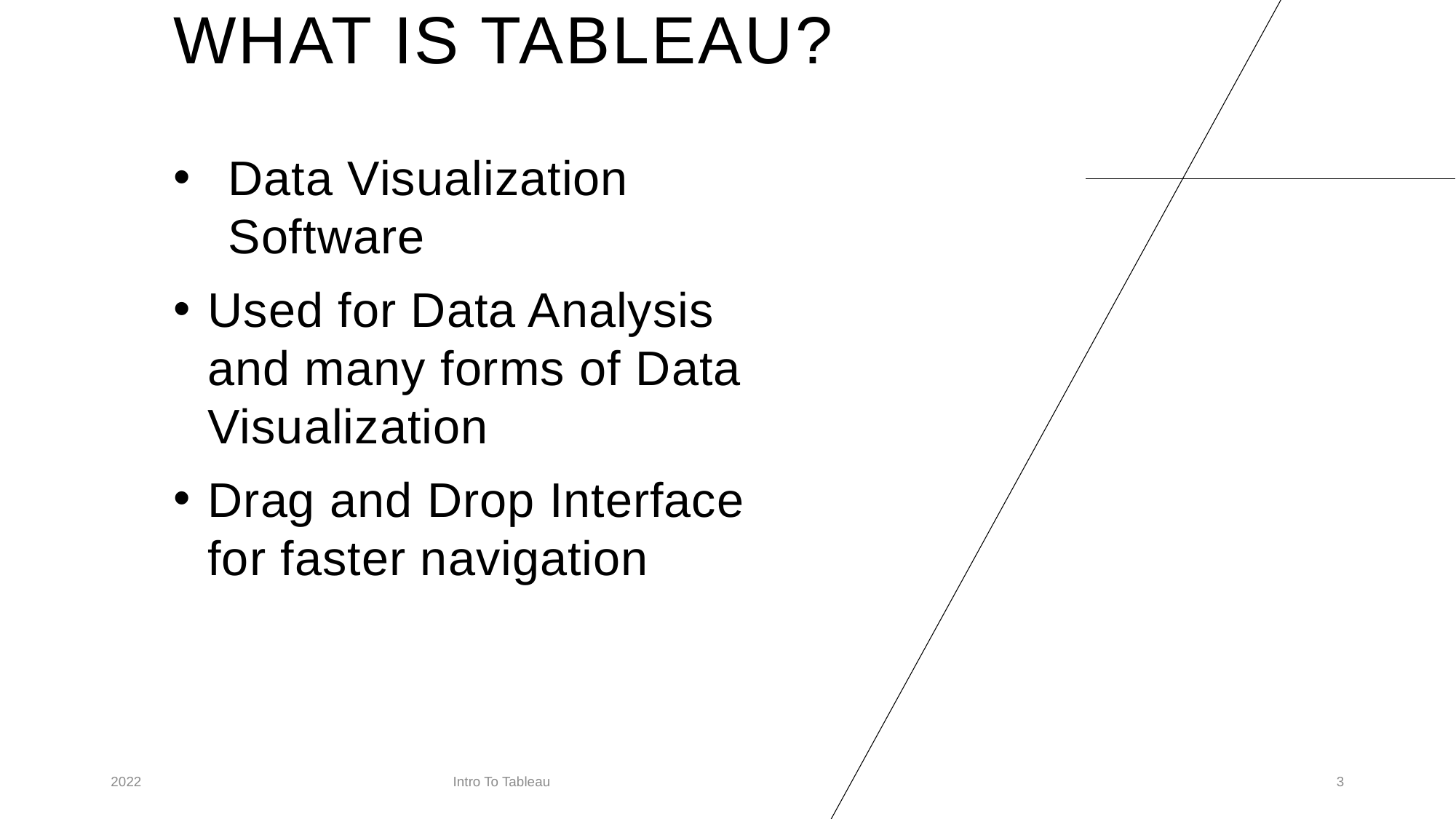

# What is Tableau?
Data Visualization Software
Used for Data Analysis and many forms of Data Visualization​
Drag and Drop Interface for faster navigation
2022
Intro To Tableau
3